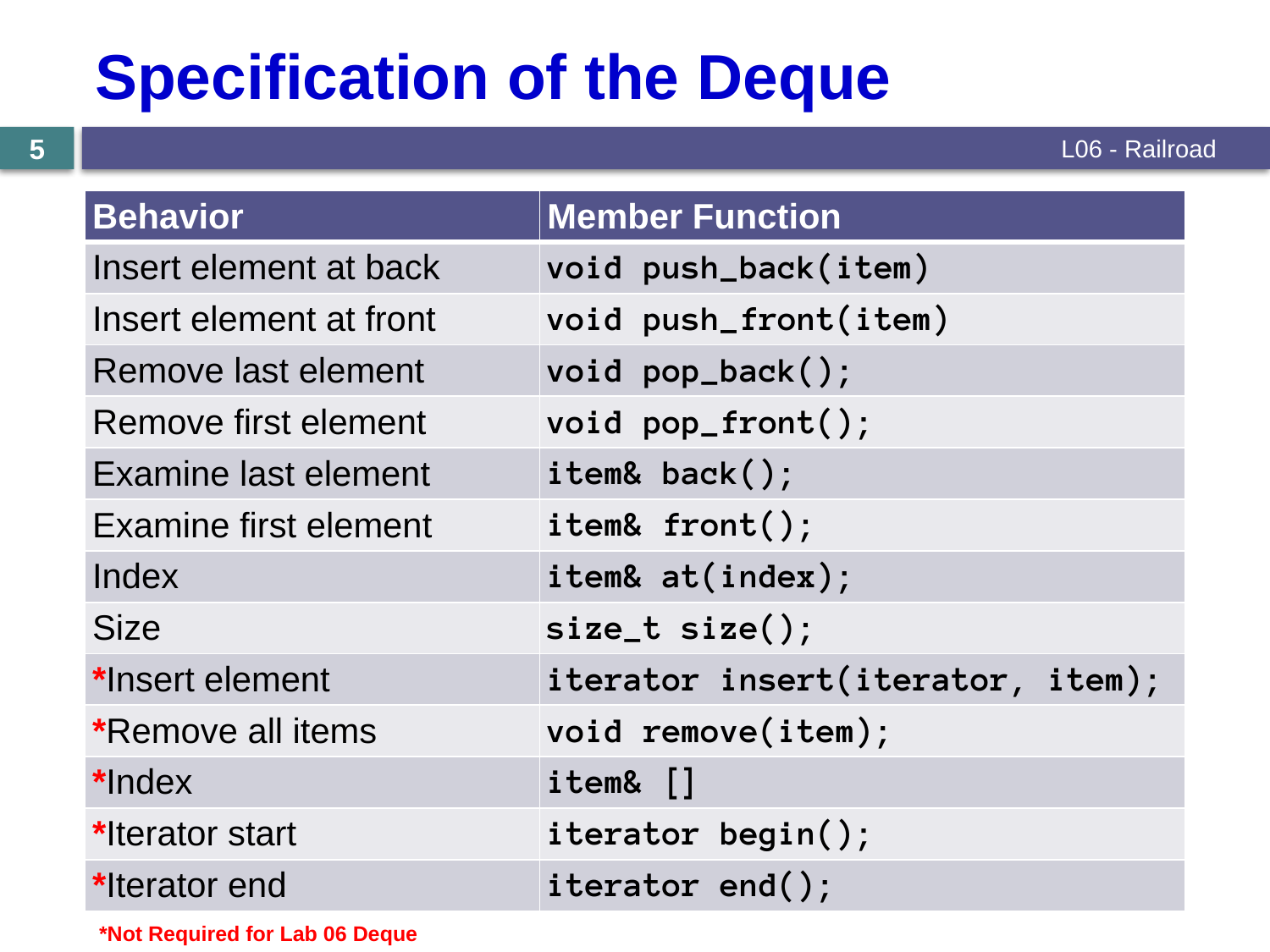

# Specification of the Deque
L06 - Railroad
5
| Behavior | Member Function |
| --- | --- |
| Insert element at back | void push\_back(item) |
| Insert element at front | void push\_front(item) |
| Remove last element | void pop\_back(); |
| Remove first element | void pop\_front(); |
| Examine last element | item& back(); |
| Examine first element | item& front(); |
| Index | item& at(index); |
| Size | size\_t size(); |
| \*Insert element | iterator insert(iterator, item); |
| \*Remove all items | void remove(item); |
| \*Index | item& [] |
| \*Iterator start | iterator begin(); |
| \*Iterator end | iterator end(); |
*Not Required for Lab 06 Deque